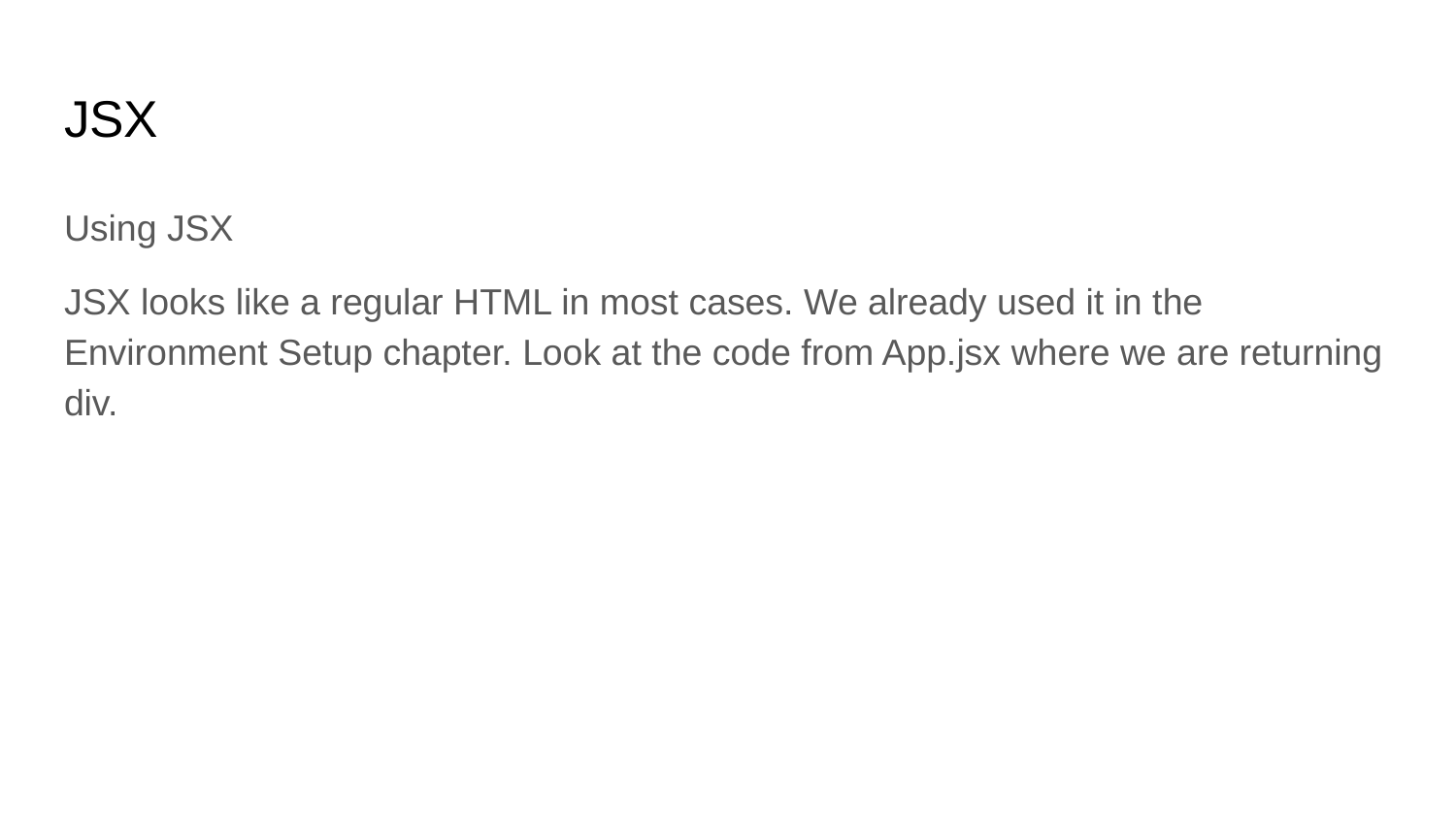

# JSX
Using JSX
JSX looks like a regular HTML in most cases. We already used it in the Environment Setup chapter. Look at the code from App.jsx where we are returning div.